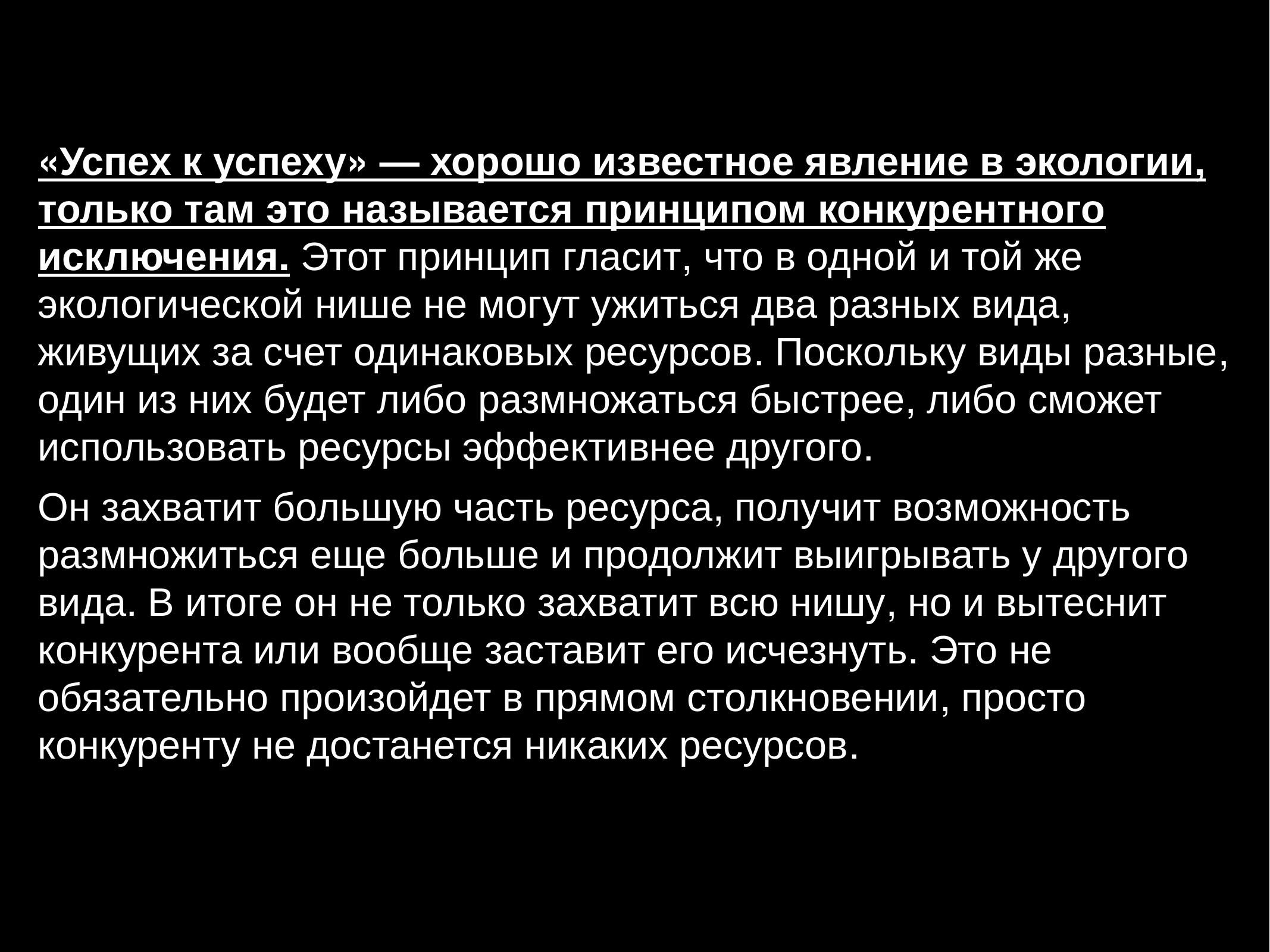

«Успех к успеху» — хорошо известное явление в экологии, только там это называется принципом конкурентного исключения. Этот принцип гласит, что в одной и той же экологической нише не могут ужиться два разных вида, живущих за счет одинаковых ресурсов. Поскольку виды разные, один из них будет либо размножаться быстрее, либо сможет использовать ресурсы эффективнее другого.
Он захватит большую часть ресурса, получит возможность размножиться еще больше и продолжит выигрывать у другого вида. В итоге он не только захватит всю нишу, но и вытеснит конкурента или вообще заставит его исчезнуть. Это не обязательно произойдет в прямом столкновении, просто конкуренту не достанется никаких ресурсов.
7